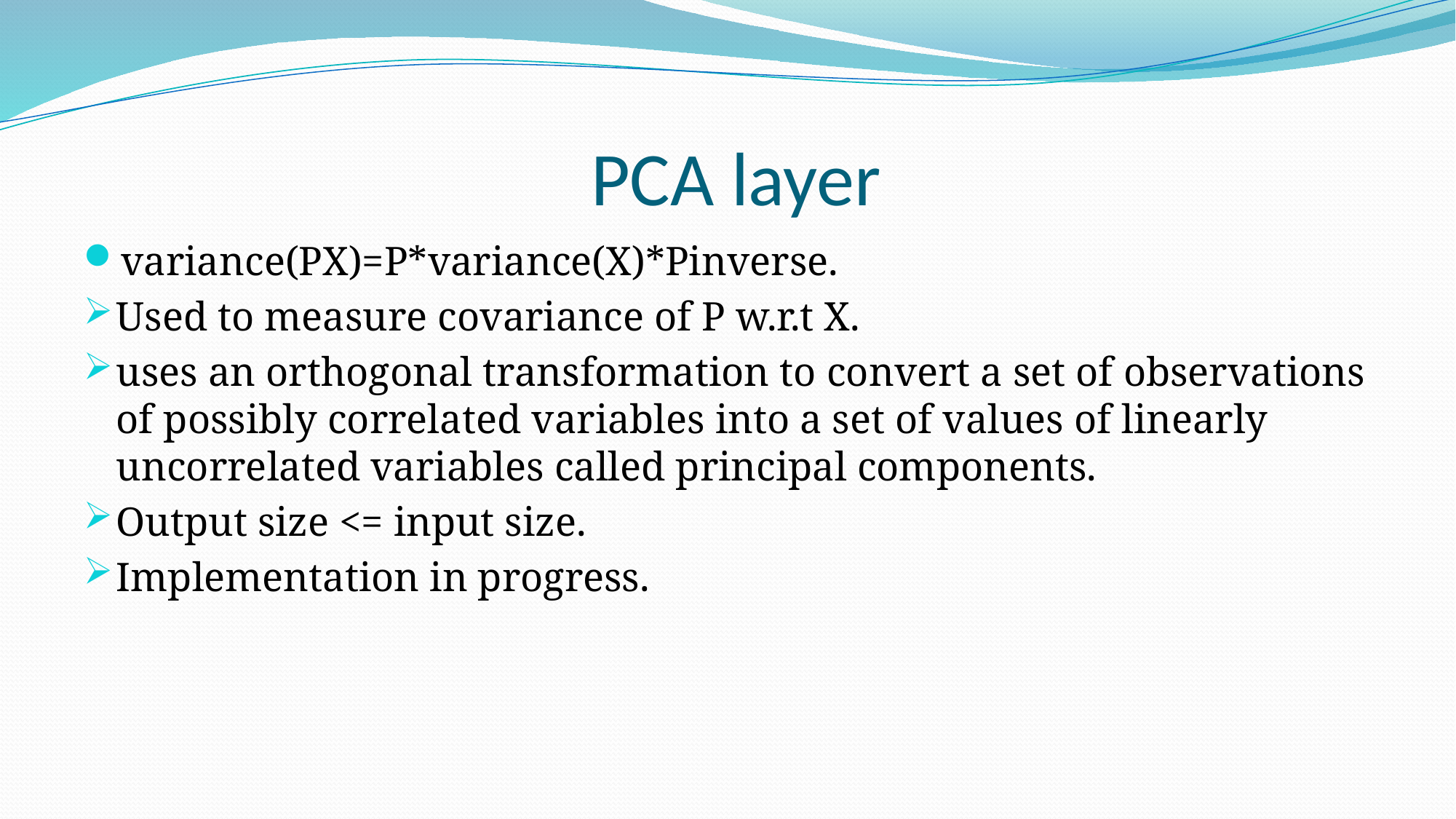

# PCA layer
variance(PX)=P*variance(X)*Pinverse.
Used to measure covariance of P w.r.t X.
uses an orthogonal transformation to convert a set of observations of possibly correlated variables into a set of values of linearly uncorrelated variables called principal components.
Output size <= input size.
Implementation in progress.